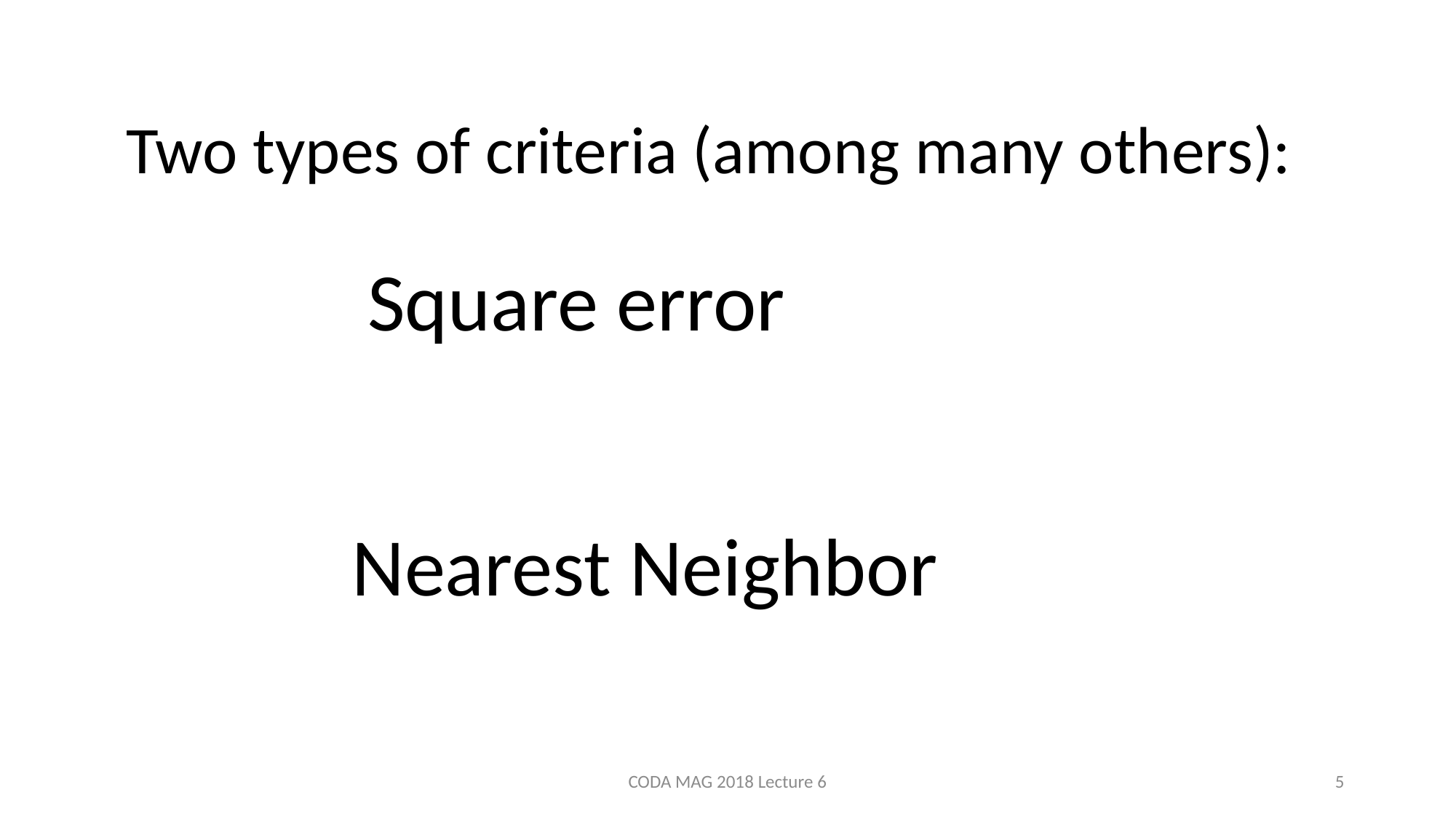

# Two types of criteria (among many others): Square error Nearest Neighbor
CODA MAG 2018 Lecture 6
5